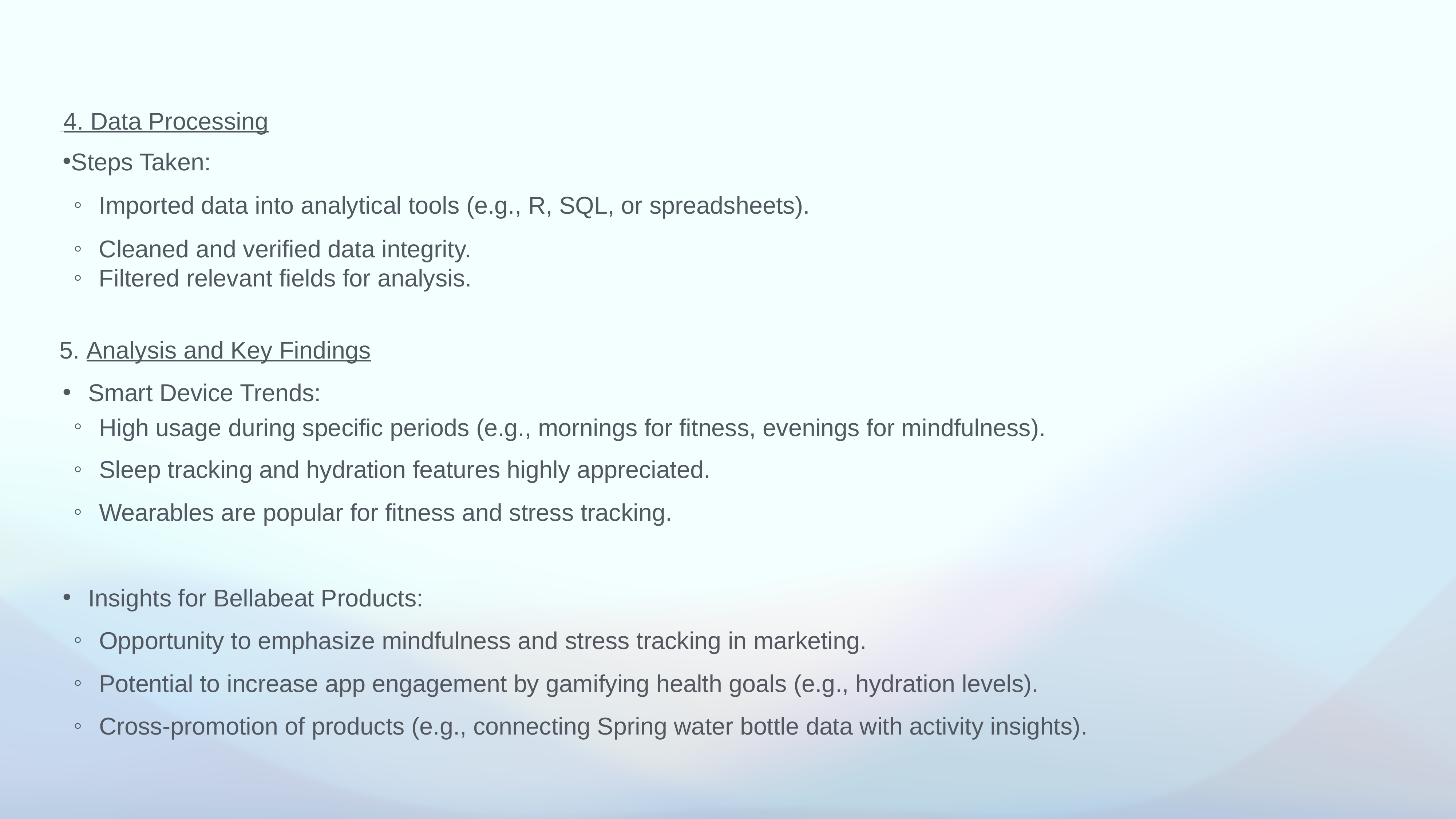

4. Data Processing
Steps Taken:
Imported data into analytical tools (e.g., R, SQL, or spreadsheets).
Cleaned and verified data integrity.
Filtered relevant fields for analysis.
5. Analysis and Key Findings
Smart Device Trends:
High usage during specific periods (e.g., mornings for fitness, evenings for mindfulness).
Sleep tracking and hydration features highly appreciated.
Wearables are popular for fitness and stress tracking.

Insights for Bellabeat Products:
Opportunity to emphasize mindfulness and stress tracking in marketing.
Potential to increase app engagement by gamifying health goals (e.g., hydration levels).
Cross-promotion of products (e.g., connecting Spring water bottle data with activity insights).